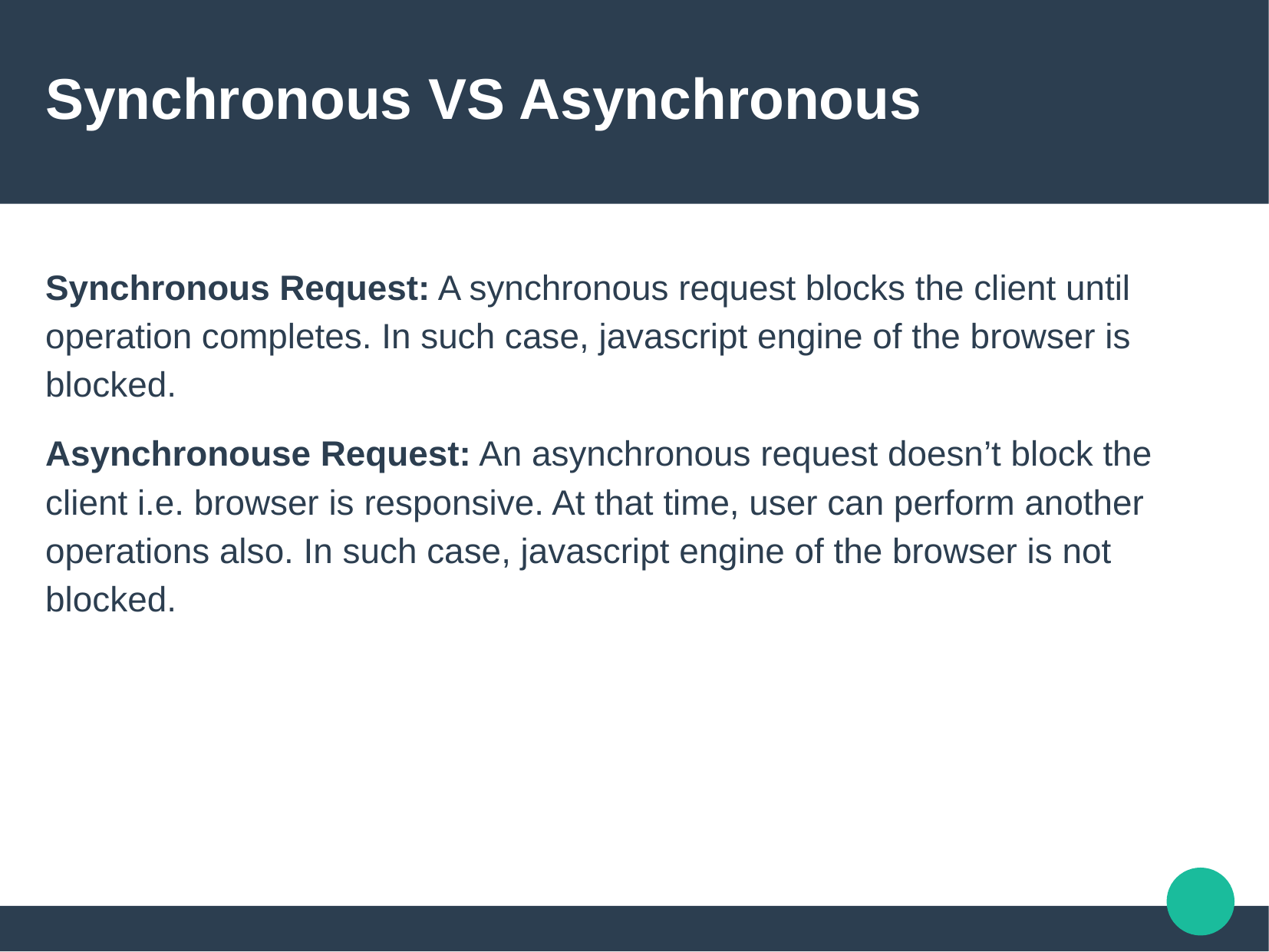

# Synchronous VS Asynchronous
Synchronous Request: A synchronous request blocks the client until operation completes. In such case, javascript engine of the browser is blocked.
Asynchronouse Request: An asynchronous request doesn’t block the client i.e. browser is responsive. At that time, user can perform another operations also. In such case, javascript engine of the browser is not blocked.